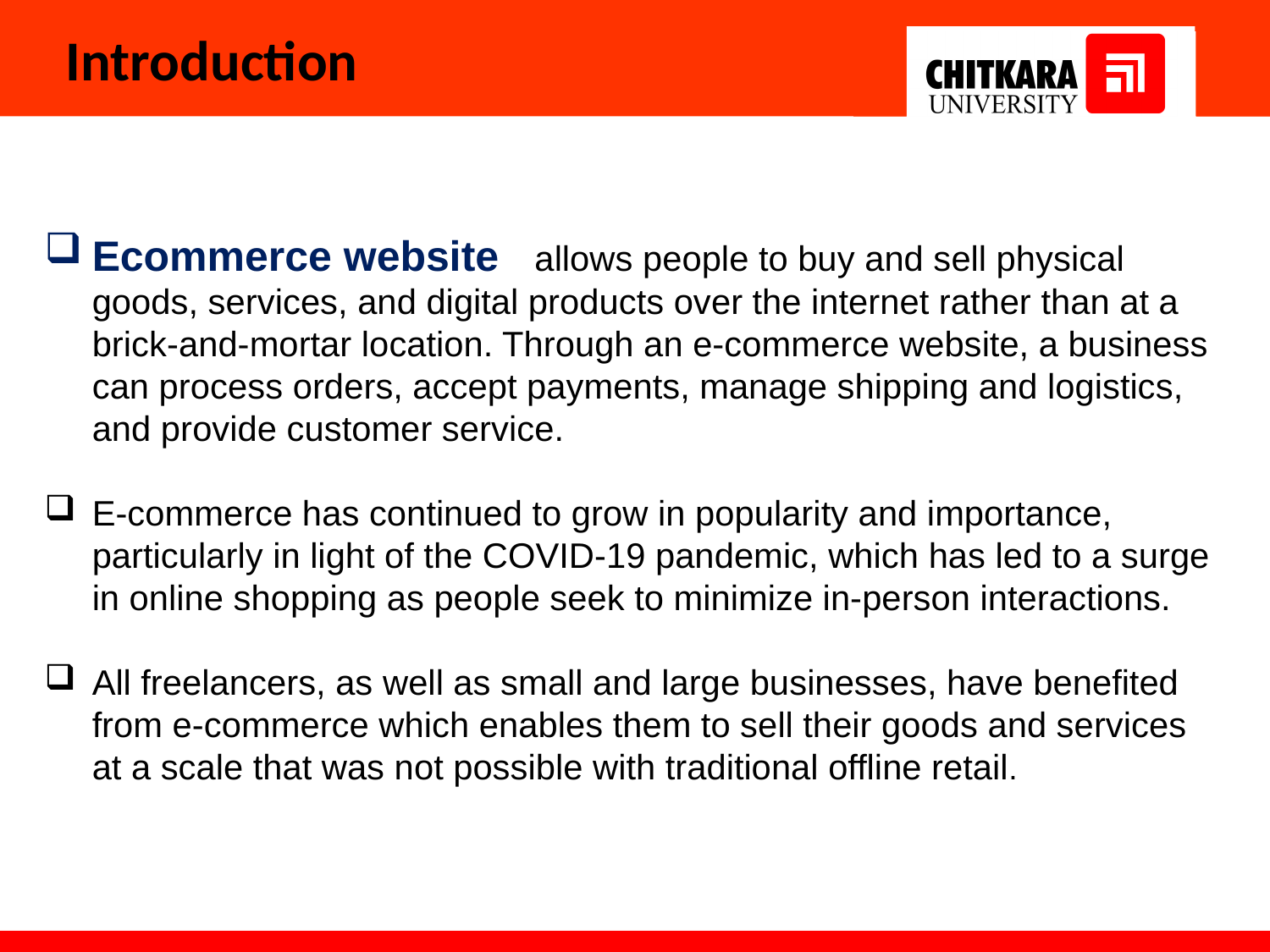

# Introduction
Ecommerce website   allows people to buy and sell physical goods, services, and digital products over the internet rather than at a brick-and-mortar location. Through an e-commerce website, a business can process orders, accept payments, manage shipping and logistics, and provide customer service.

E-commerce has continued to grow in popularity and importance, particularly in light of the COVID-19 pandemic, which has led to a surge in online shopping as people seek to minimize in-person interactions.

All freelancers, as well as small and large businesses, have benefited from e-commerce which enables them to sell their goods and services at a scale that was not possible with traditional offline retail.